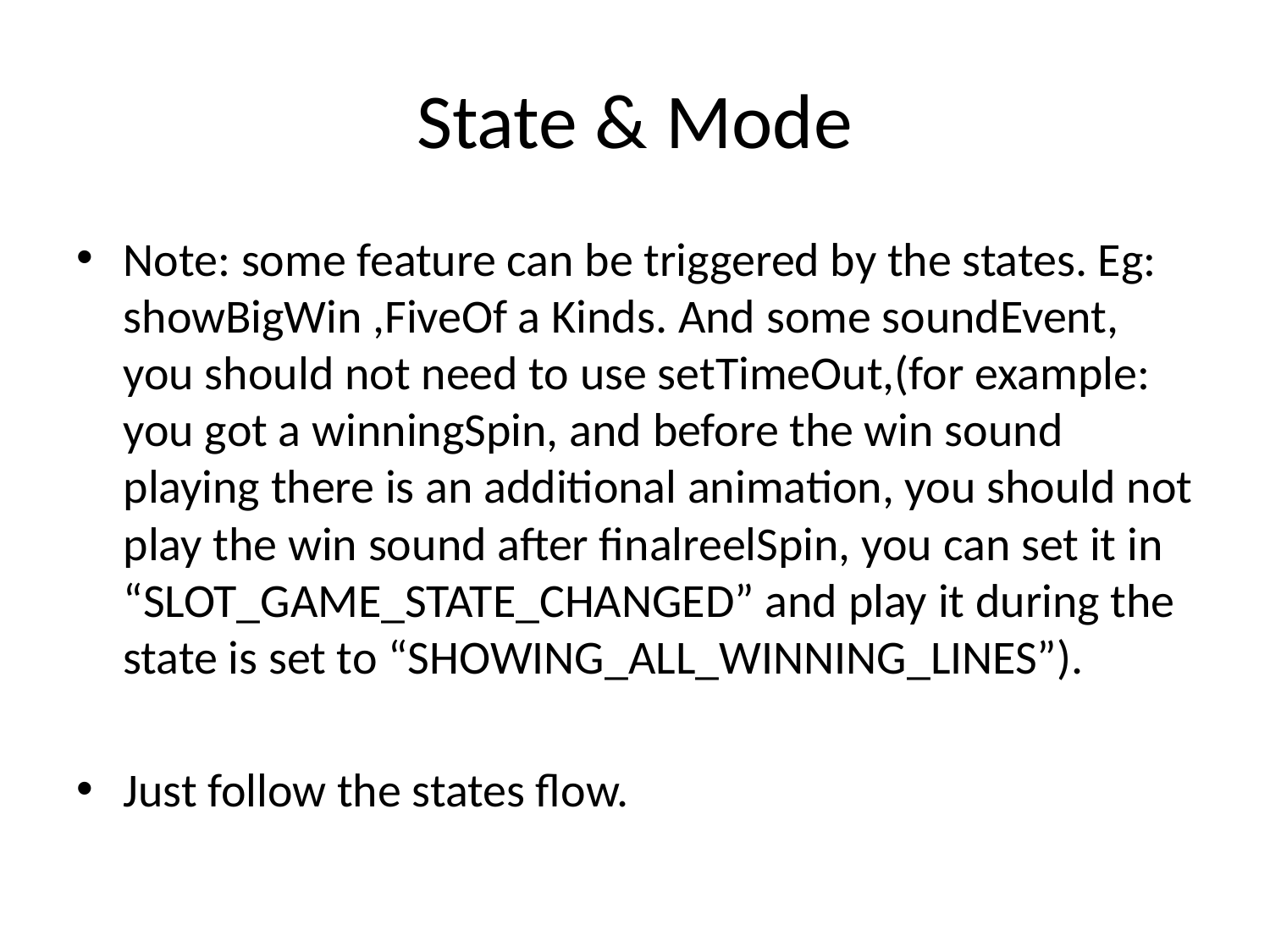

# State & Mode
Note: some feature can be triggered by the states. Eg: showBigWin ,FiveOf a Kinds. And some soundEvent, you should not need to use setTimeOut,(for example: you got a winningSpin, and before the win sound playing there is an additional animation, you should not play the win sound after finalreelSpin, you can set it in “SLOT_GAME_STATE_CHANGED” and play it during the state is set to “SHOWING_ALL_WINNING_LINES”).

Just follow the states flow.